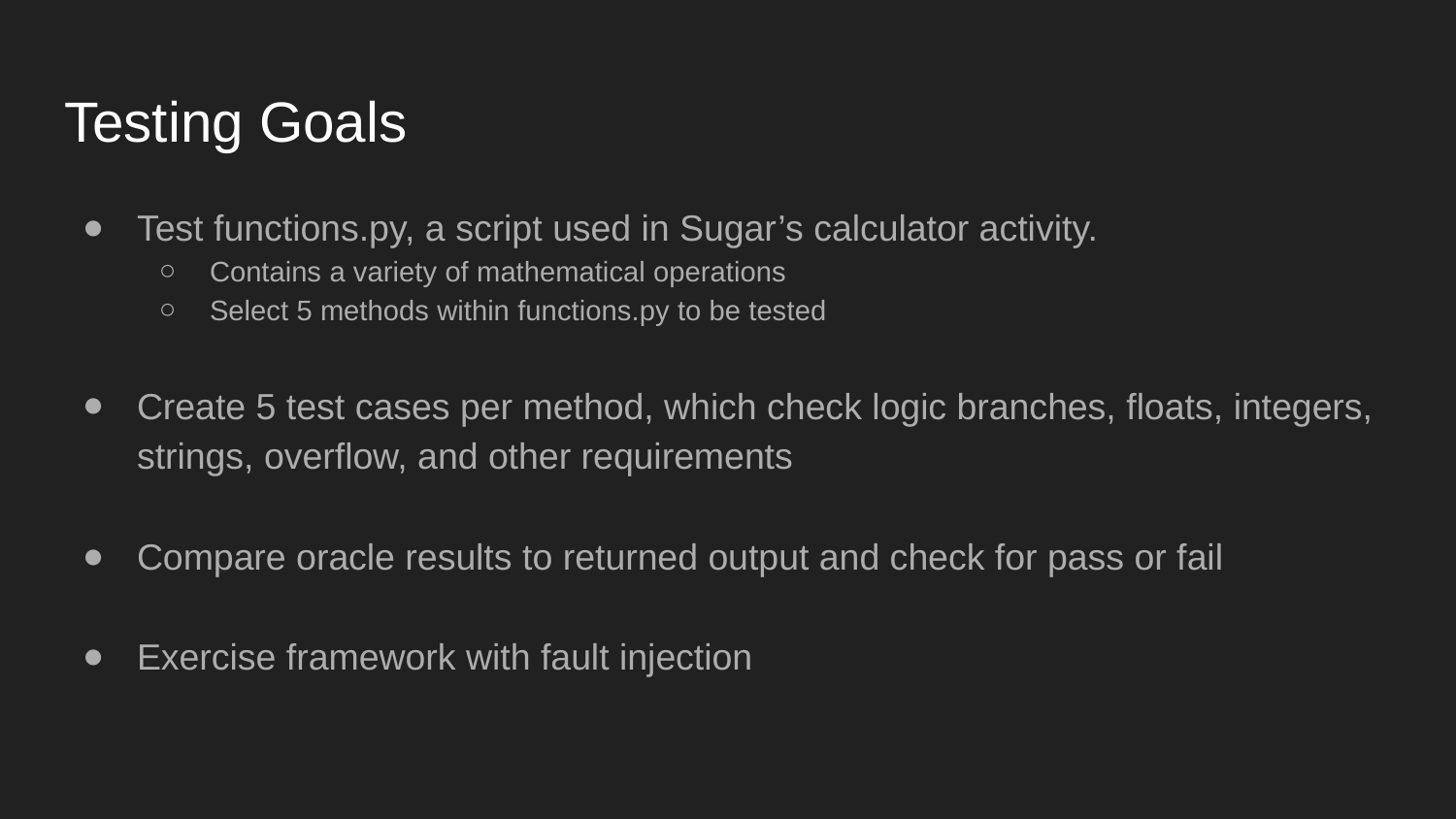

# Testing Goals
Test functions.py, a script used in Sugar’s calculator activity.
Contains a variety of mathematical operations
Select 5 methods within functions.py to be tested

Create 5 test cases per method, which check logic branches, floats, integers, strings, overflow, and other requirements

Compare oracle results to returned output and check for pass or fail

Exercise framework with fault injection